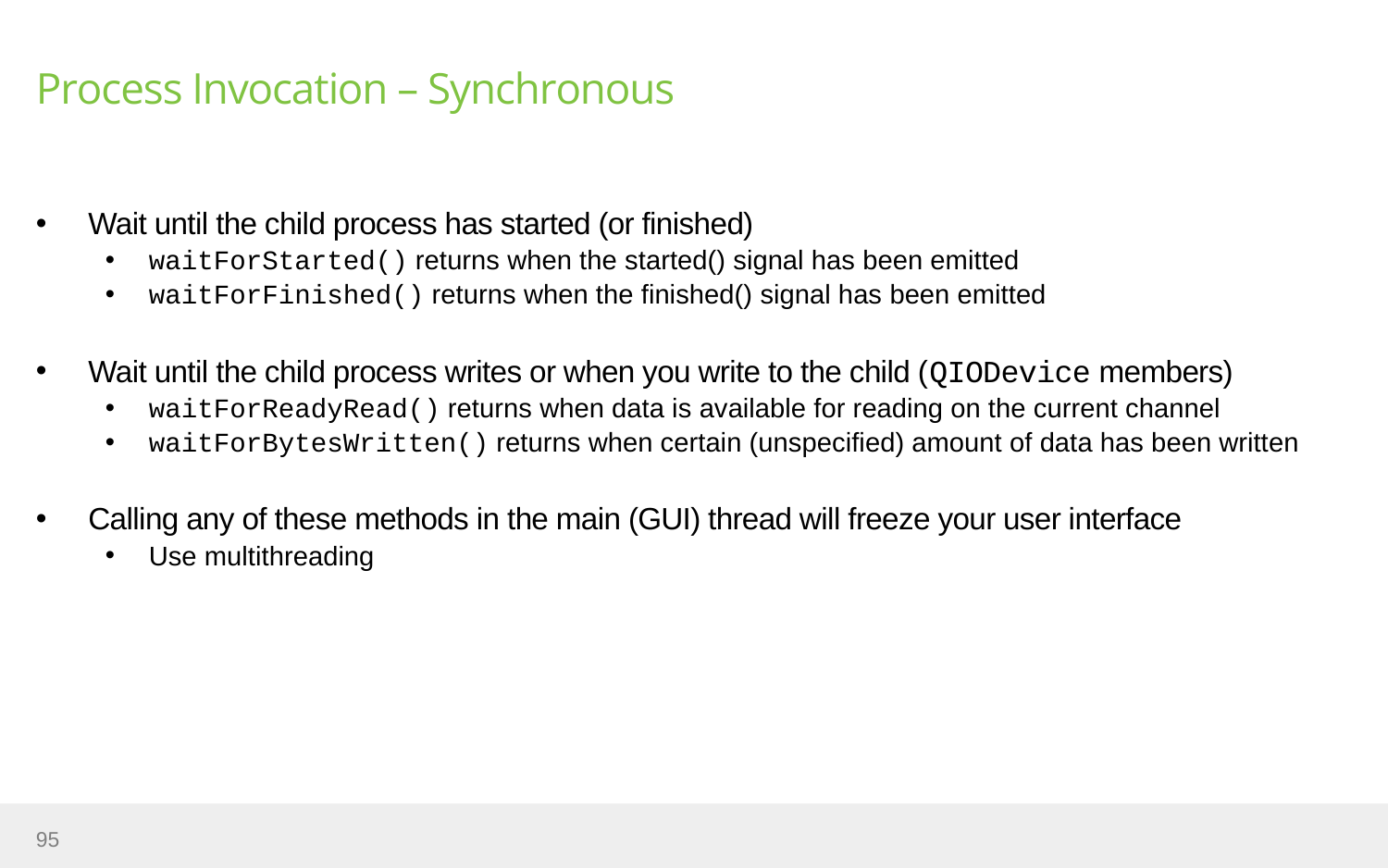

# Process Invocation – Synchronous
Wait until the child process has started (or finished)
waitForStarted() returns when the started() signal has been emitted
waitForFinished() returns when the finished() signal has been emitted

Wait until the child process writes or when you write to the child (QIODevice members)
waitForReadyRead() returns when data is available for reading on the current channel
waitForBytesWritten() returns when certain (unspecified) amount of data has been written

Calling any of these methods in the main (GUI) thread will freeze your user interface
Use multithreading

95